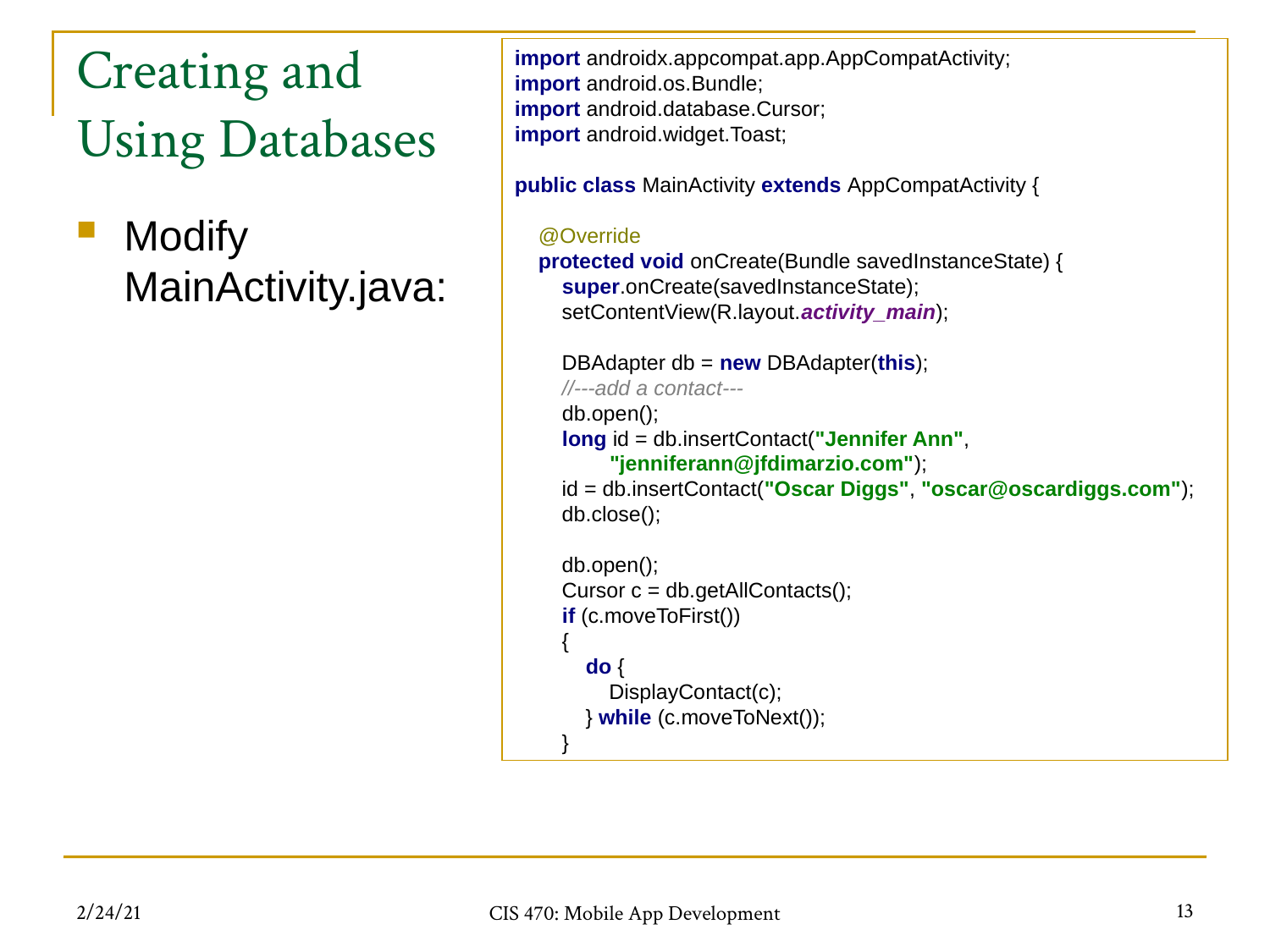

Creating and Using Databases
import androidx.appcompat.app.AppCompatActivity;
import android.os.Bundle;
import android.database.Cursor;
import android.widget.Toast;
public class MainActivity extends AppCompatActivity {
    @Override
    protected void onCreate(Bundle savedInstanceState) {
        super.onCreate(savedInstanceState);
        setContentView(R.layout.activity_main);
        DBAdapter db = new DBAdapter(this);
        //---add a contact---
        db.open();
        long id = db.insertContact("Jennifer Ann",
                "jenniferann@jfdimarzio.com");
        id = db.insertContact("Oscar Diggs", "oscar@oscardiggs.com");
        db.close();
        db.open();
        Cursor c = db.getAllContacts();
        if (c.moveToFirst())
        {
            do {
                DisplayContact(c);
            } while (c.moveToNext());
        }
Modify MainActivity.java:
2/24/21
13
CIS 470: Mobile App Development